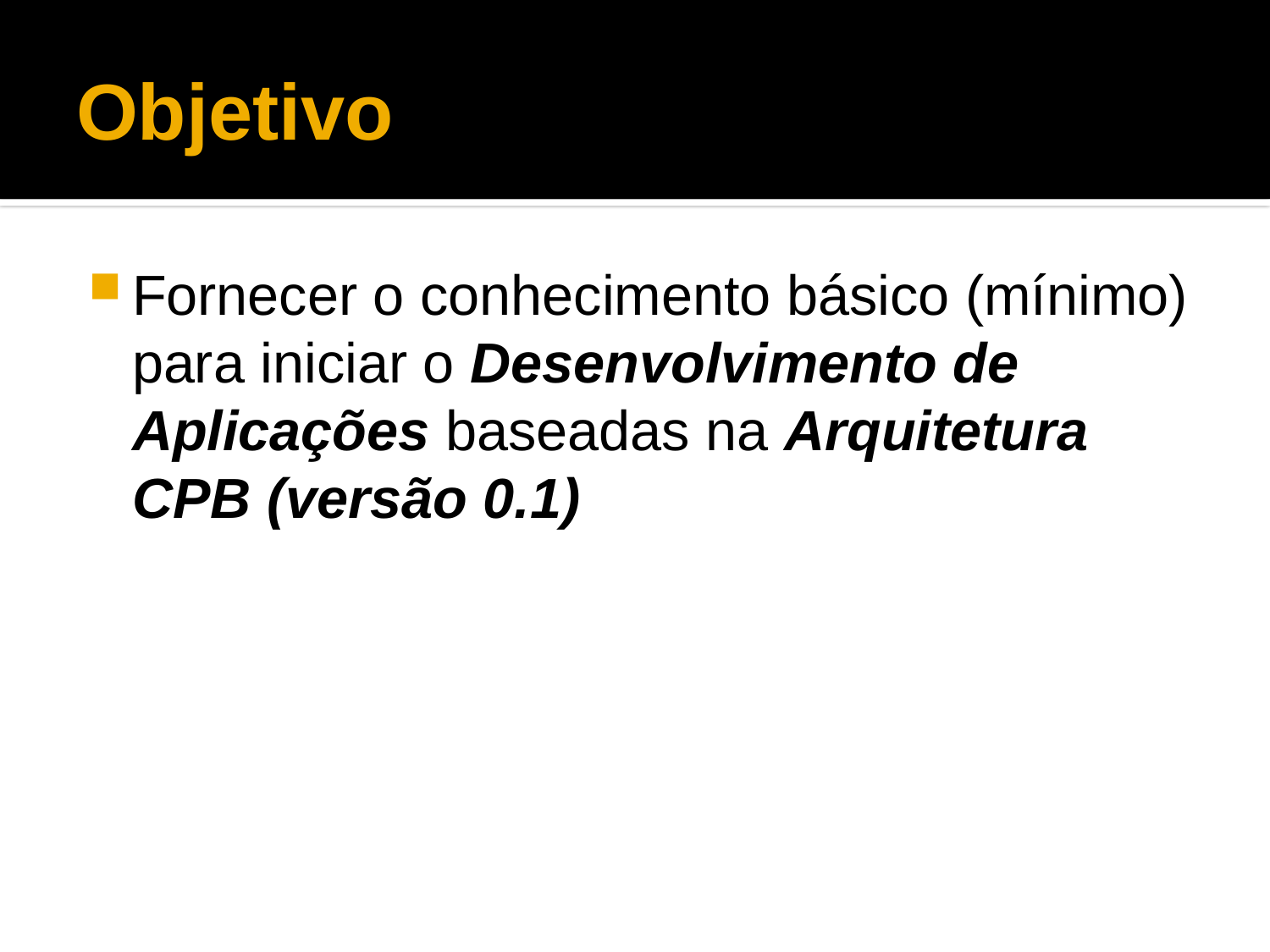

# Objetivo
Fornecer o conhecimento básico (mínimo) para iniciar o Desenvolvimento de Aplicações baseadas na Arquitetura CPB (versão 0.1)